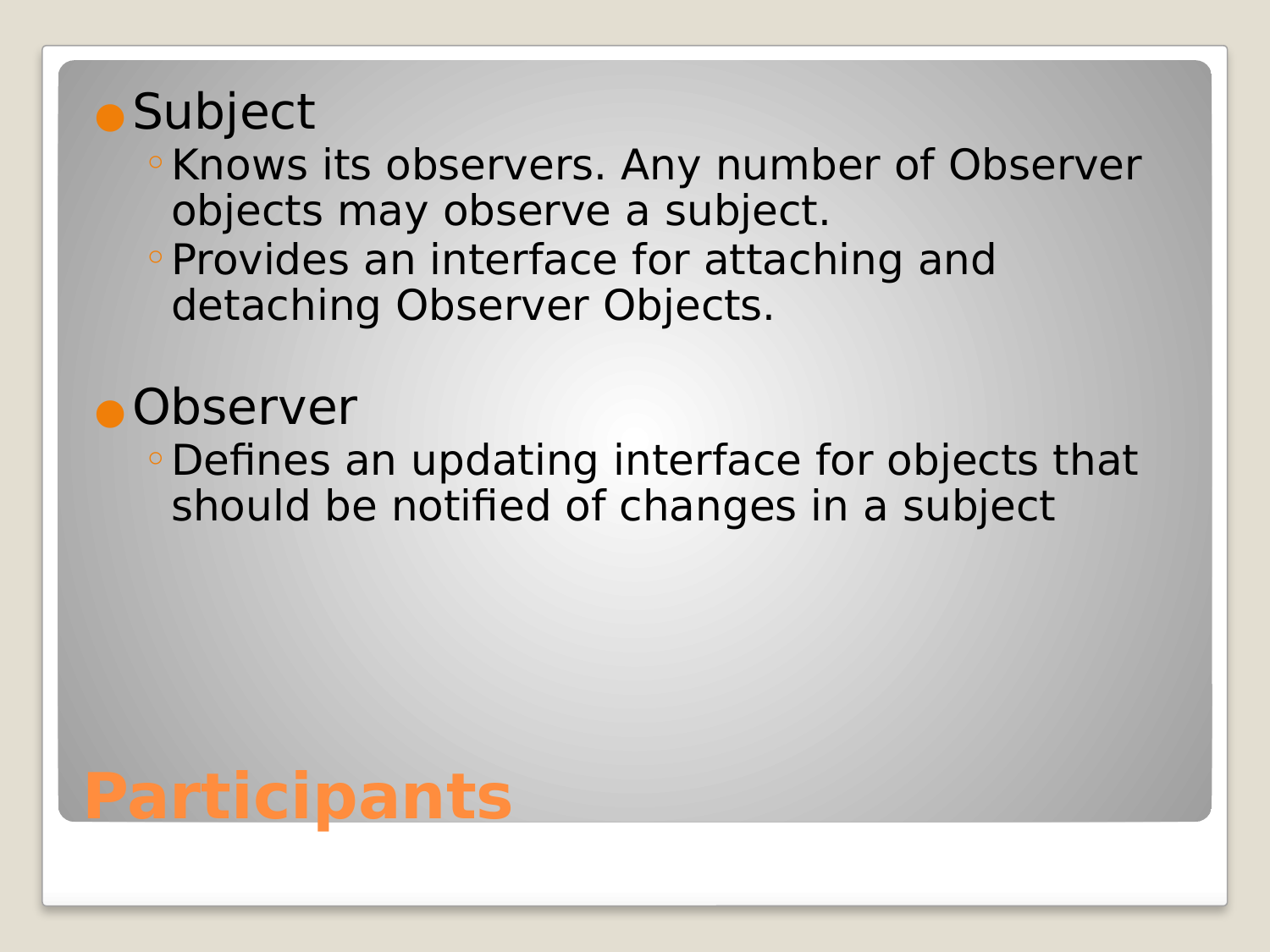

Subject
Knows its observers. Any number of Observer objects may observe a subject.
Provides an interface for attaching and detaching Observer Objects.

Observer
Defines an updating interface for objects that should be notified of changes in a subject

# Participants